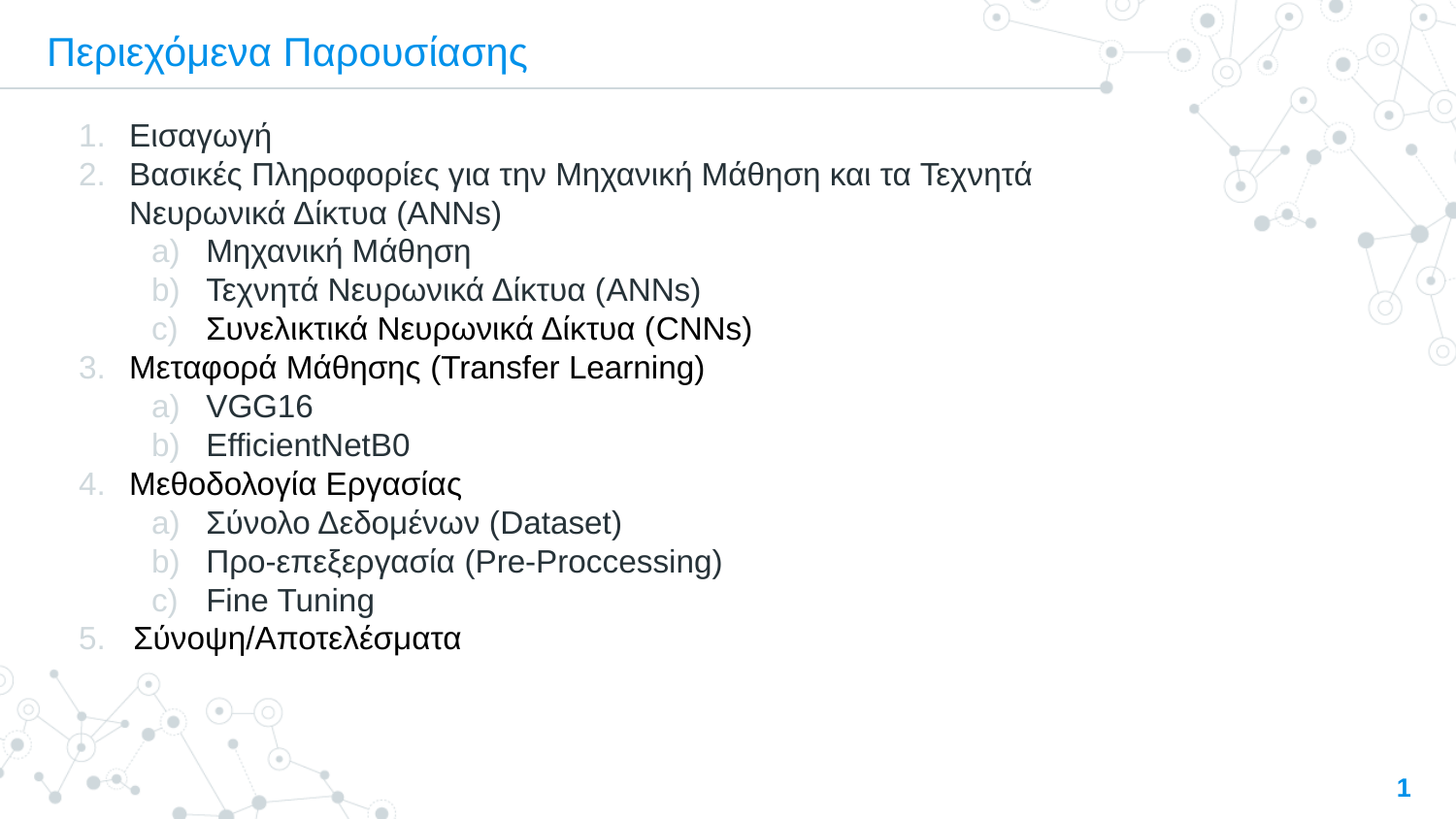

# Περιεχόμενα Παρουσίασης
Εισαγωγή
Βασικές Πληροφορίες για την Μηχανική Μάθηση και τα Τεχνητά Νευρωνικά Δίκτυα (ANNs)
Μηχανική Μάθηση
Τεχνητά Νευρωνικά Δίκτυα (ANNs)
Συνελικτικά Νευρωνικά Δίκτυα (CNNs)
Μεταφορά Μάθησης (Transfer Learning)
VGG16
EfficientNetB0
Μεθοδολογία Εργασίας
Σύνολο Δεδομένων (Dataset)
Προ-επεξεργασία (Pre-Proccessing)
Fine Tuning
Σύνοψη/Αποτελέσματα

1